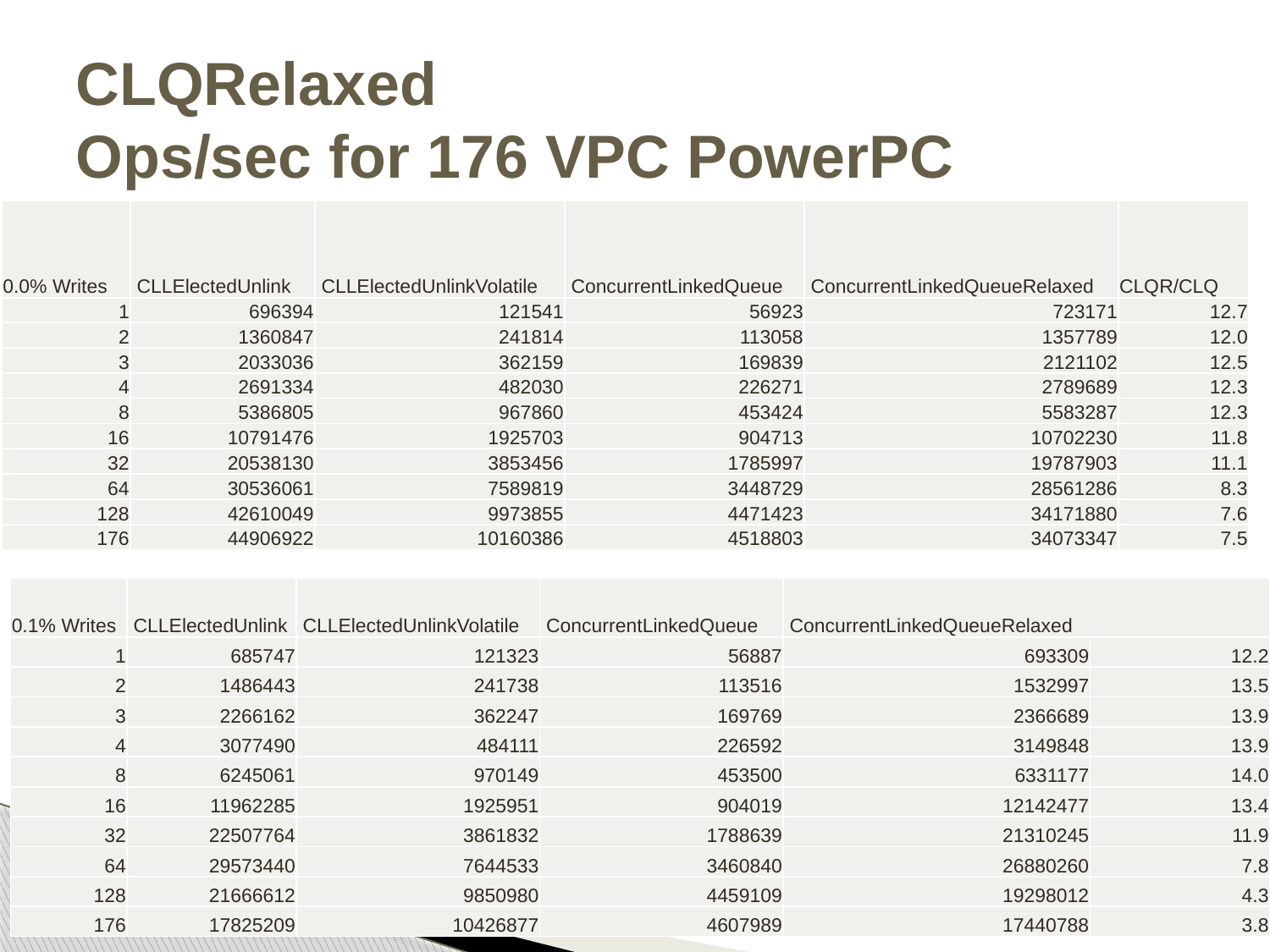

# CLQRelaxed Ops/sec for 176 VPC PowerPC
| 0.0% Writes | CLLElectedUnlink | CLLElectedUnlinkVolatile | ConcurrentLinkedQueue | ConcurrentLinkedQueueRelaxed | CLQR/CLQ |
| --- | --- | --- | --- | --- | --- |
| 1 | 696394 | 121541 | 56923 | 723171 | 12.7 |
| 2 | 1360847 | 241814 | 113058 | 1357789 | 12.0 |
| 3 | 2033036 | 362159 | 169839 | 2121102 | 12.5 |
| 4 | 2691334 | 482030 | 226271 | 2789689 | 12.3 |
| 8 | 5386805 | 967860 | 453424 | 5583287 | 12.3 |
| 16 | 10791476 | 1925703 | 904713 | 10702230 | 11.8 |
| 32 | 20538130 | 3853456 | 1785997 | 19787903 | 11.1 |
| 64 | 30536061 | 7589819 | 3448729 | 28561286 | 8.3 |
| 128 | 42610049 | 9973855 | 4471423 | 34171880 | 7.6 |
| 176 | 44906922 | 10160386 | 4518803 | 34073347 | 7.5 |
| 0.1% Writes | CLLElectedUnlink | CLLElectedUnlinkVolatile | ConcurrentLinkedQueue | ConcurrentLinkedQueueRelaxed |  |
| --- | --- | --- | --- | --- | --- |
| 1 | 685747 | 121323 | 56887 | 693309 | 12.2 |
| 2 | 1486443 | 241738 | 113516 | 1532997 | 13.5 |
| 3 | 2266162 | 362247 | 169769 | 2366689 | 13.9 |
| 4 | 3077490 | 484111 | 226592 | 3149848 | 13.9 |
| 8 | 6245061 | 970149 | 453500 | 6331177 | 14.0 |
| 16 | 11962285 | 1925951 | 904019 | 12142477 | 13.4 |
| 32 | 22507764 | 3861832 | 1788639 | 21310245 | 11.9 |
| 64 | 29573440 | 7644533 | 3460840 | 26880260 | 7.8 |
| 128 | 21666612 | 9850980 | 4459109 | 19298012 | 4.3 |
| 176 | 17825209 | 10426877 | 4607989 | 17440788 | 3.8 |